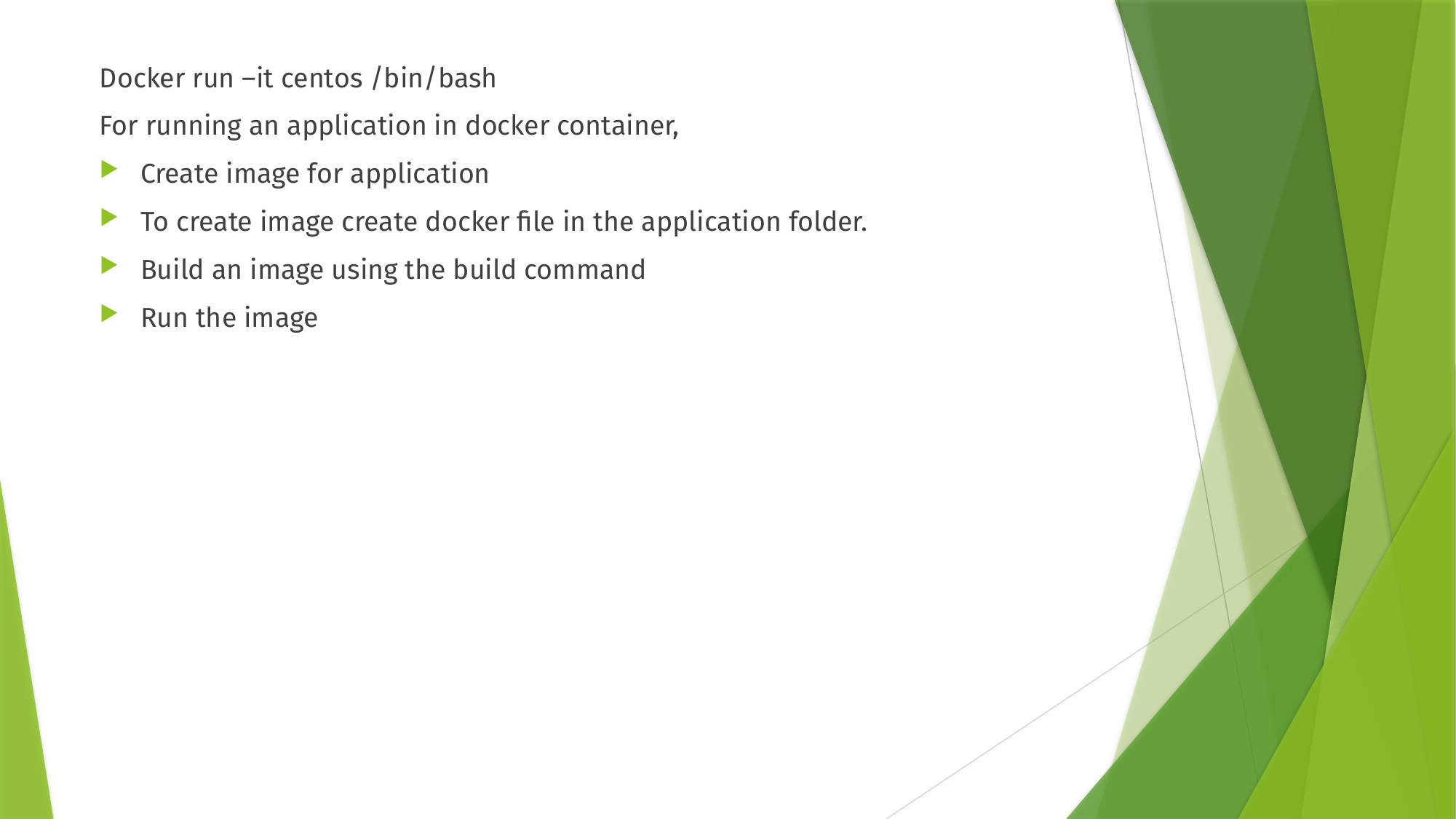

Docker run –it centos /bin/bash
For running an application in docker container,
Create image for application
To create image create docker file in the application folder.
Build an image using the build command
Run the image